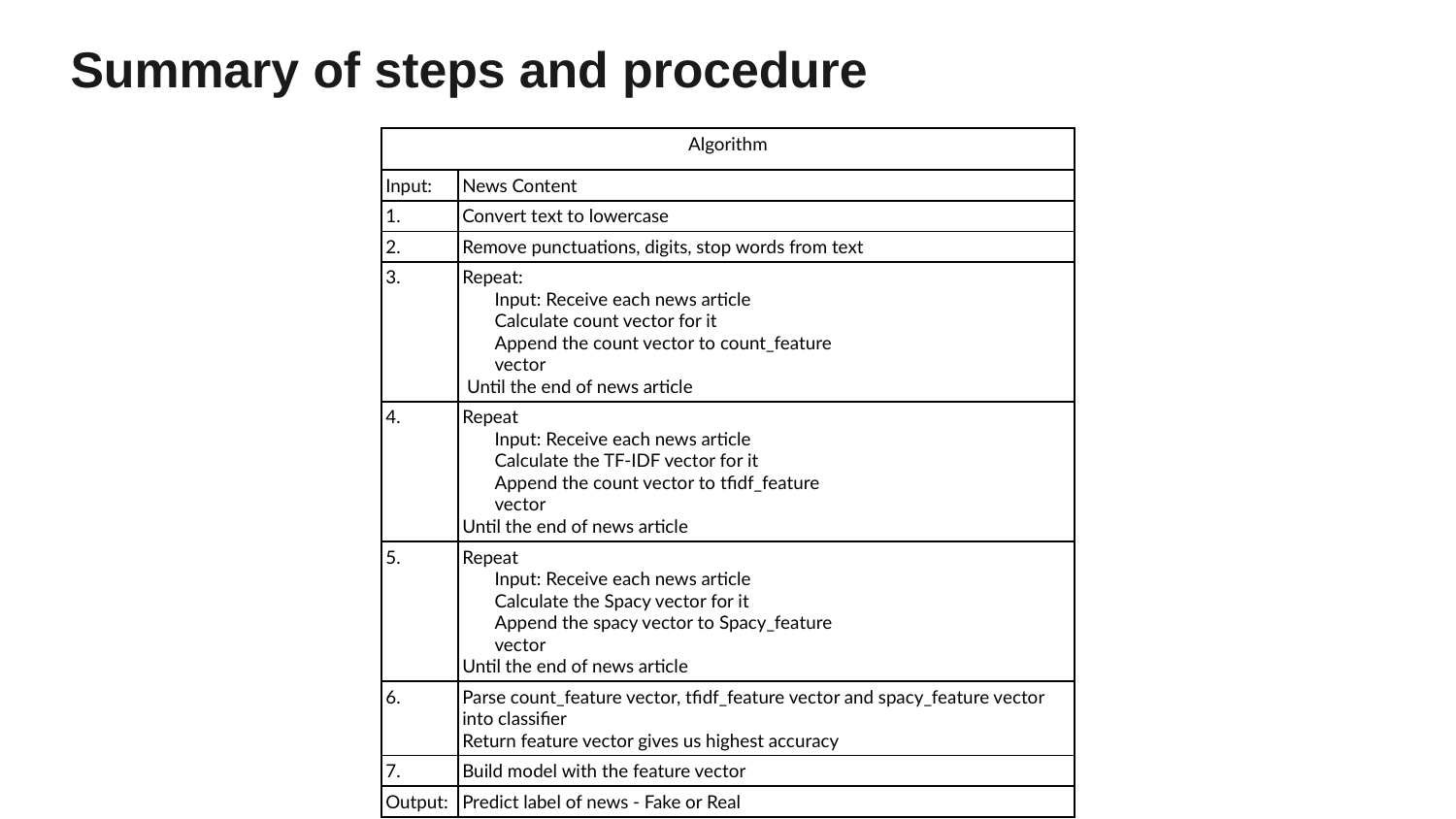

Summary of steps and procedure
| Algorithm |  |
| --- | --- |
| Input: | News Content |
| 1. | Convert text to lowercase |
| 2. | Remove punctuations, digits, stop words from text |
| 3. | Repeat: Input: Receive each news article Calculate count vector for it Append the count vector to count\_feature vector Until the end of news article |
| 4. | Repeat Input: Receive each news article Calculate the TF-IDF vector for it Append the count vector to tfidf\_feature vector Until the end of news article |
| 5. | Repeat Input: Receive each news article Calculate the Spacy vector for it Append the spacy vector to Spacy\_feature vector Until the end of news article |
| 6. | Parse count\_feature vector, tfidf\_feature vector and spacy\_feature vector into classifier Return feature vector gives us highest accuracy |
| 7. | Build model with the feature vector |
| Output: | Predict label of news - Fake or Real |